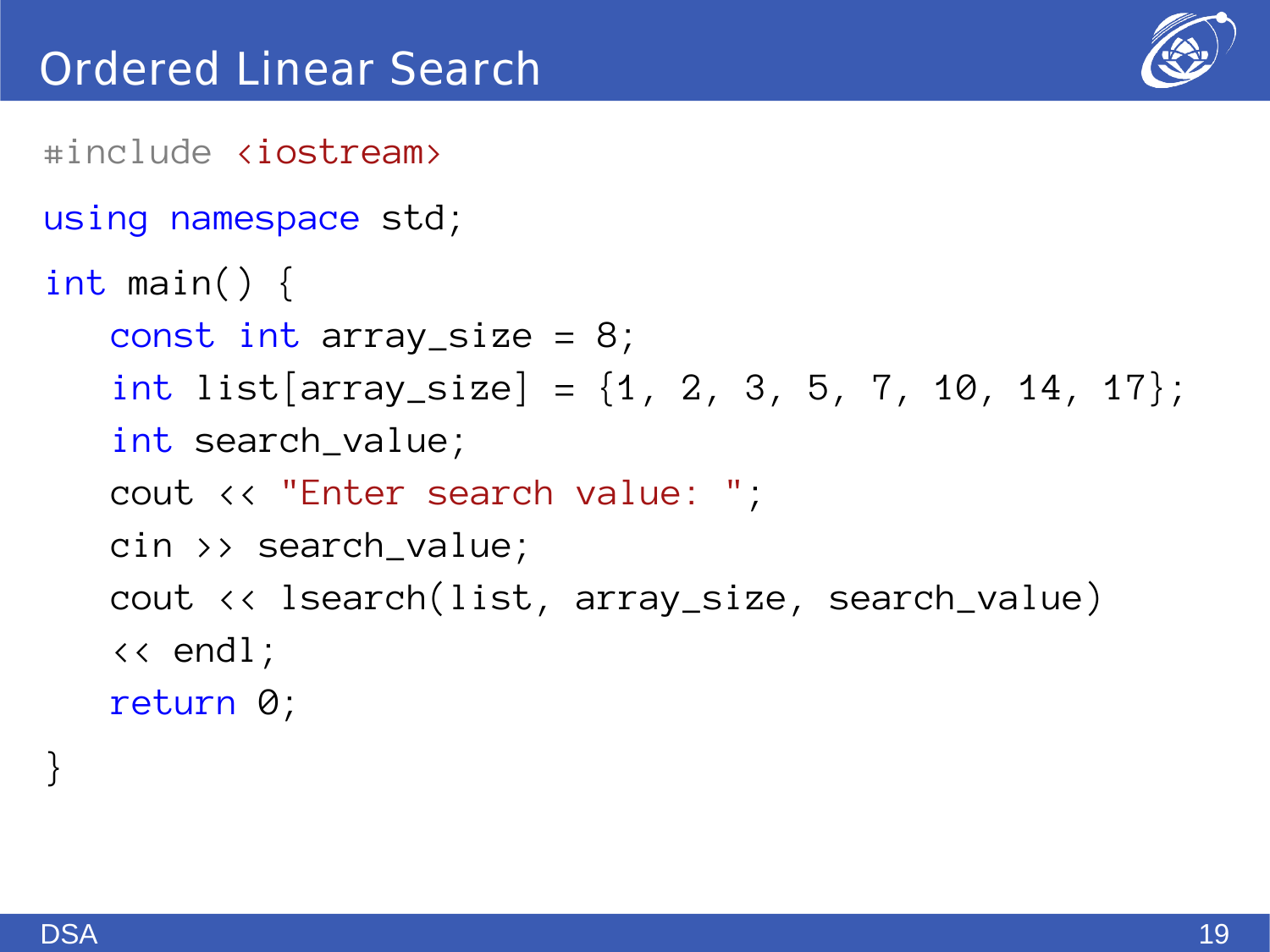

# Ordered Linear Search
#include <iostream>
using namespace std;
int main() {
const int array_size = 8;
int list[array_size] = {1, 2, 3, 5, 7, 10, 14, 17};
int search_value;
cout << "Enter search value: ";
cin >> search_value;
cout << lsearch(list, array_size, search_value)
<< endl;
return 0;
}
DSA
19